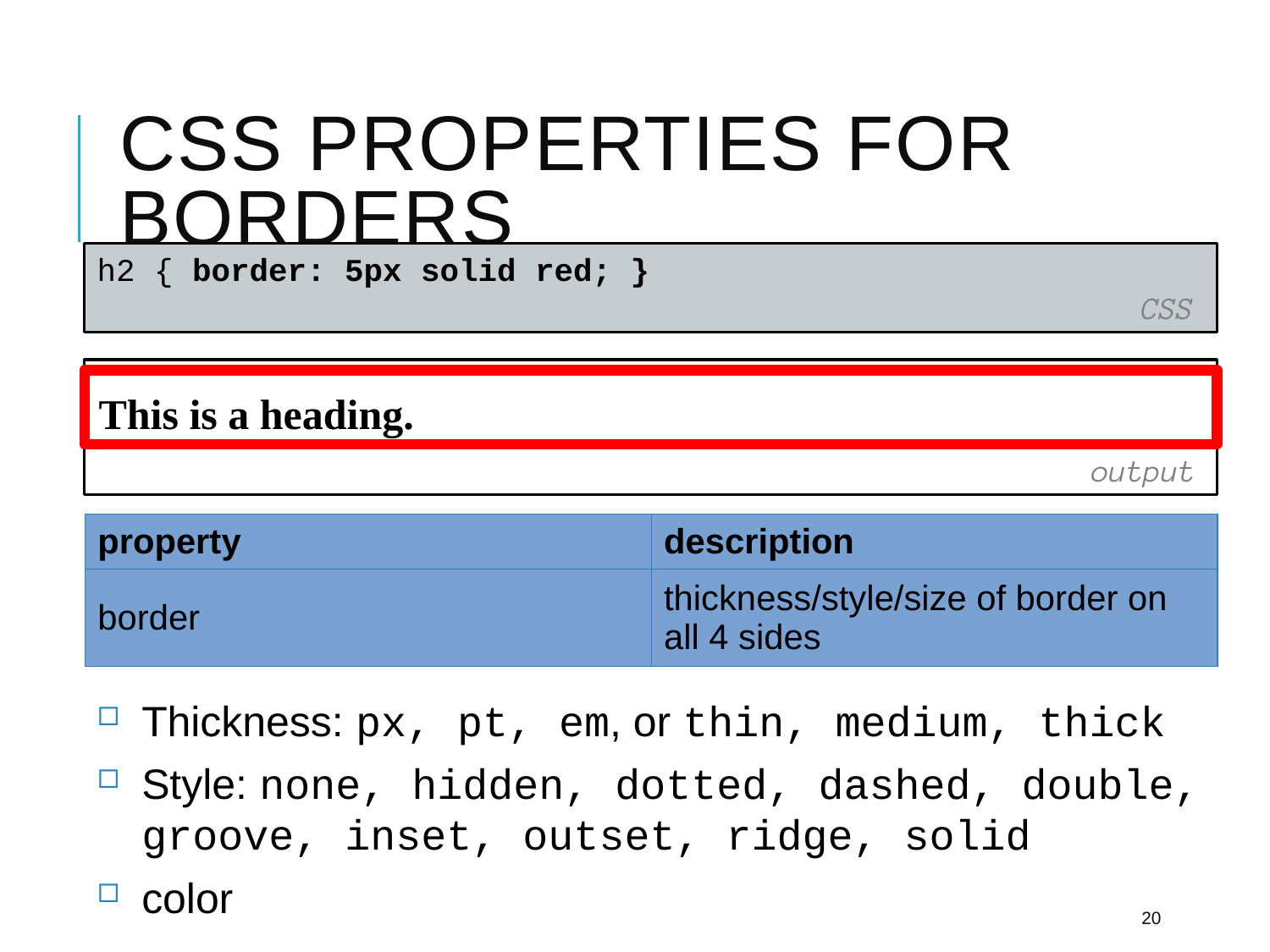

# CSS properties for borders
h2 { border: 5px solid red; }								  			         CSS

       	                                                  output

This is a heading.
| property | description |
| --- | --- |
| border | thickness/style/size of border on all 4 sides |
Thickness: px, pt, em, or thin, medium, thick
Style: none, hidden, dotted, dashed, double, groove, inset, outset, ridge, solid
color
20